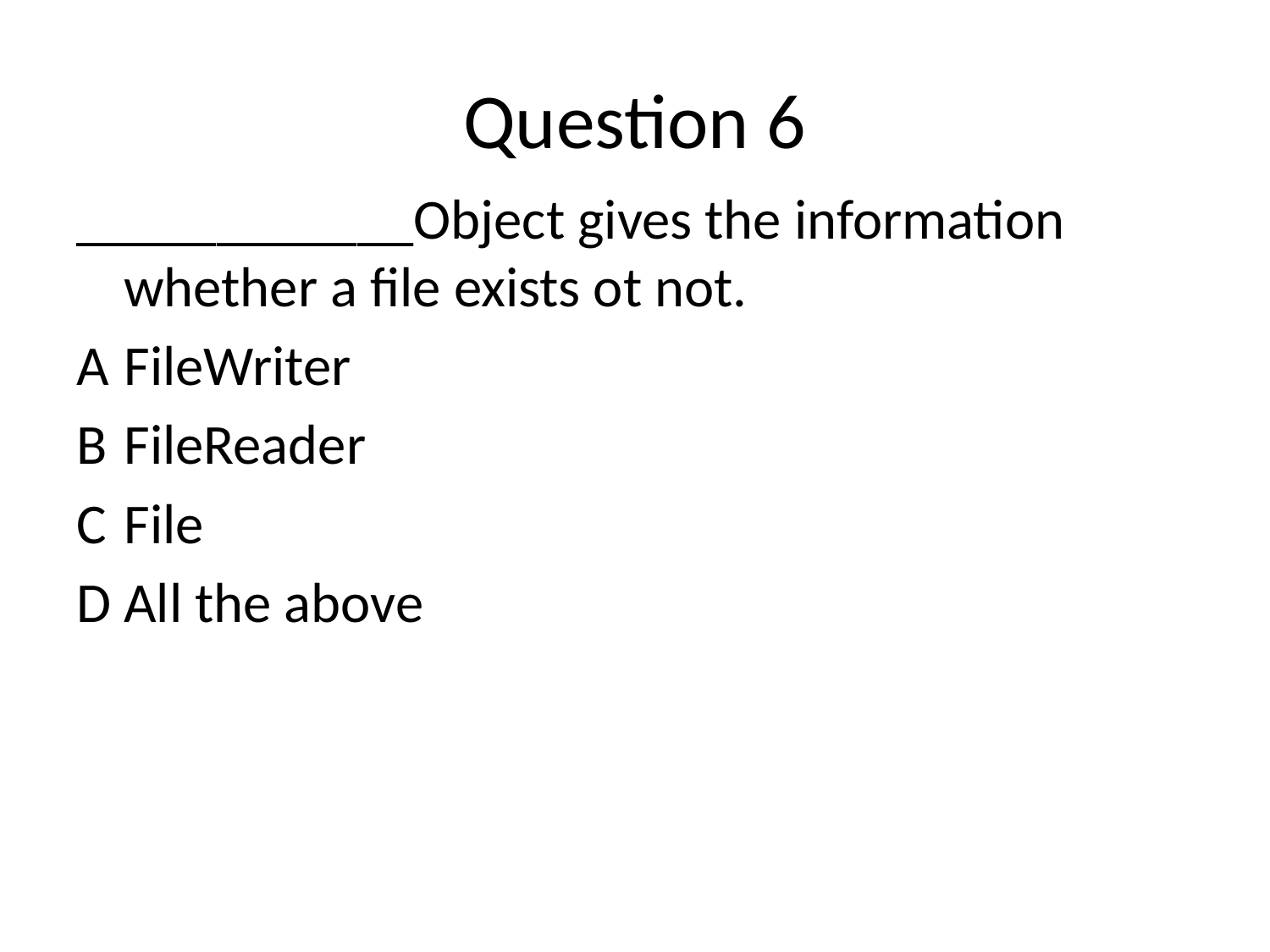

# Question 6
____________Object gives the information whether a file exists ot not.
A	FileWriter
B	FileReader
C	File
D	All the above